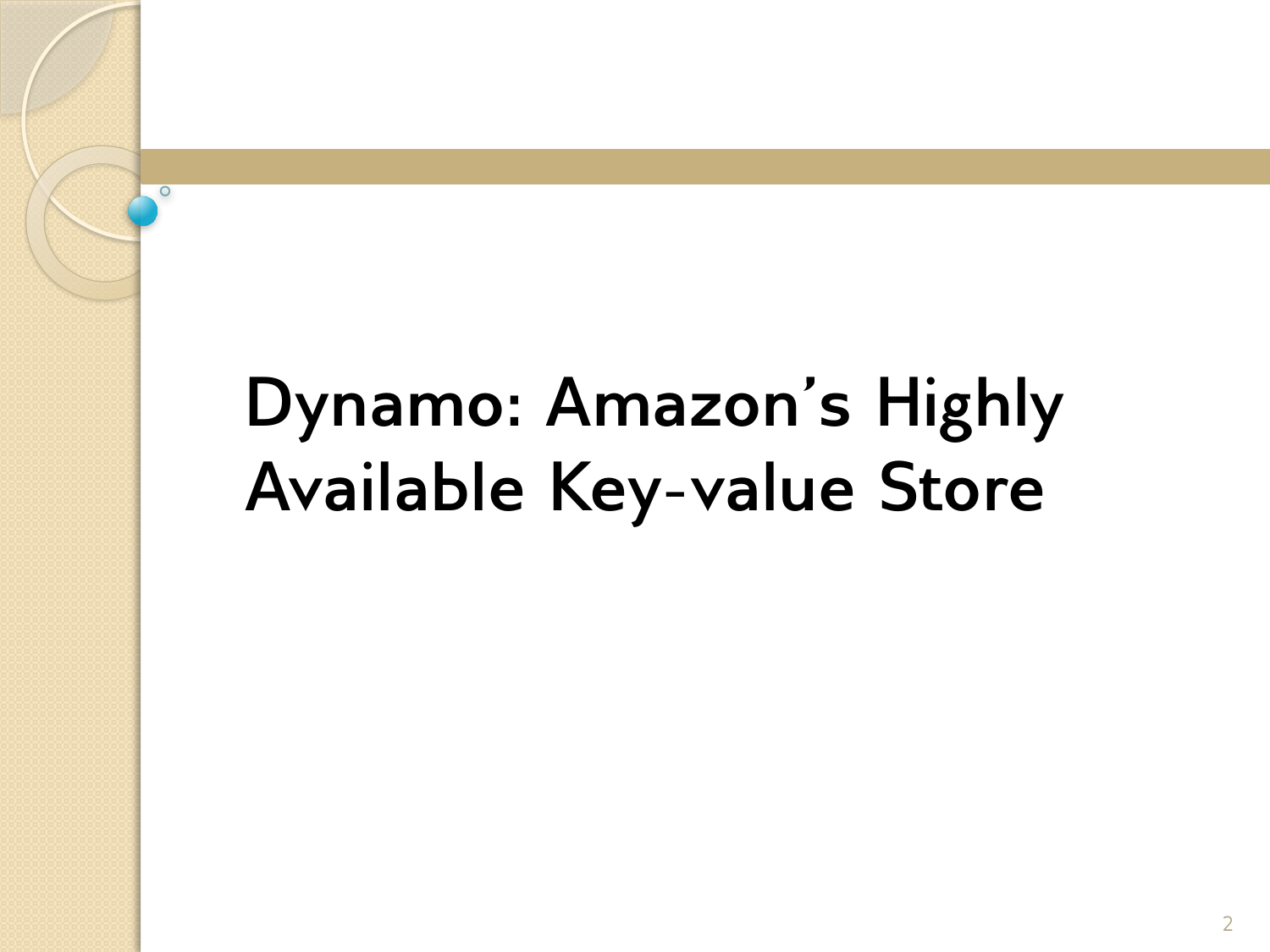

Dynamo: Amazon’s Highly Available Key-value Store
2